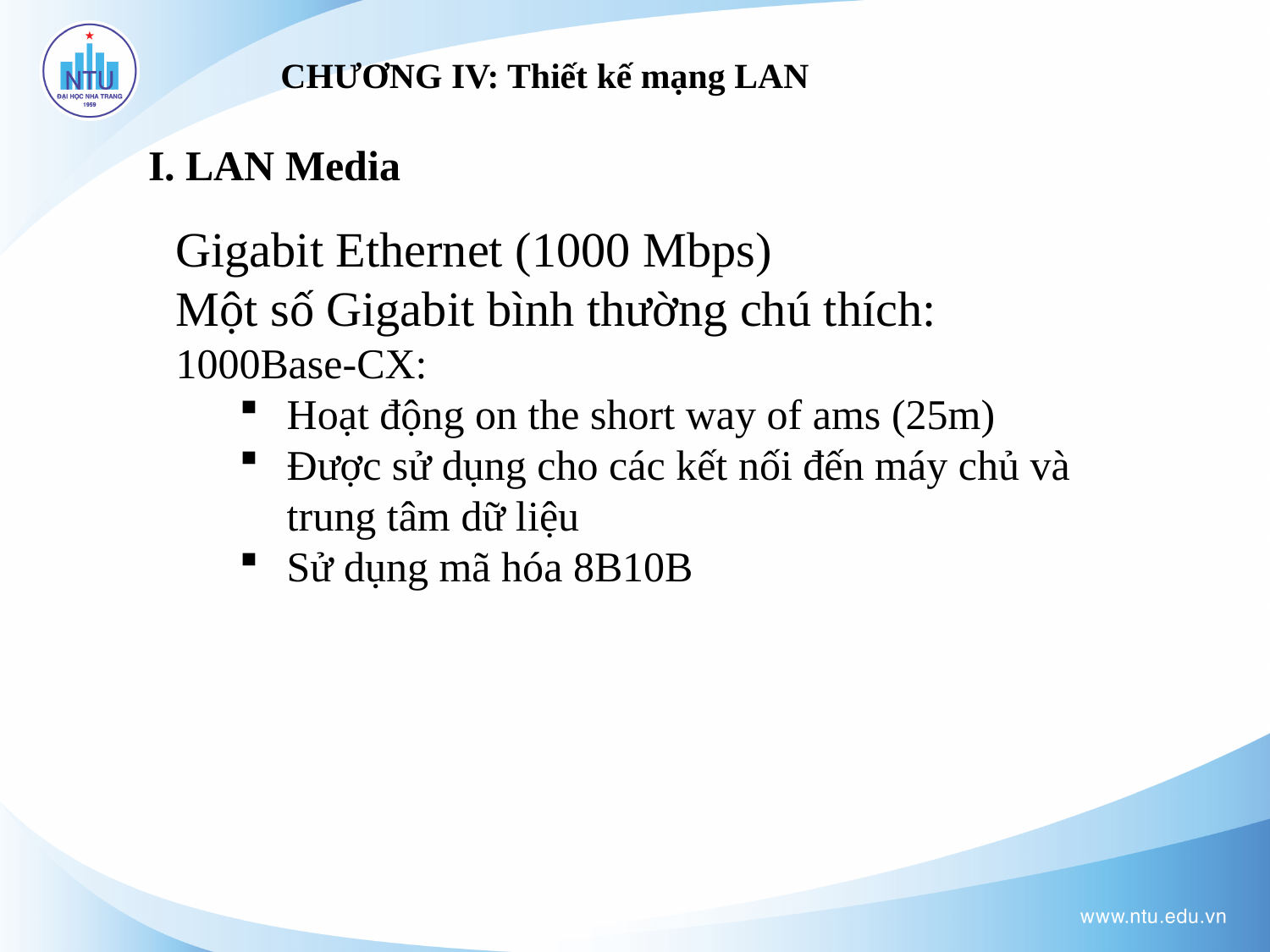

# CHƯƠNG IV: Thiết kế mạng LAN
I. LAN Media
Gigabit Ethernet (1000 Mbps)
Một số Gigabit bình thường chú thích:
1000Base-CX:
Hoạt động on the short way of ams (25m)
Được sử dụng cho các kết nối đến máy chủ và trung tâm dữ liệu
Sử dụng mã hóa 8B10B